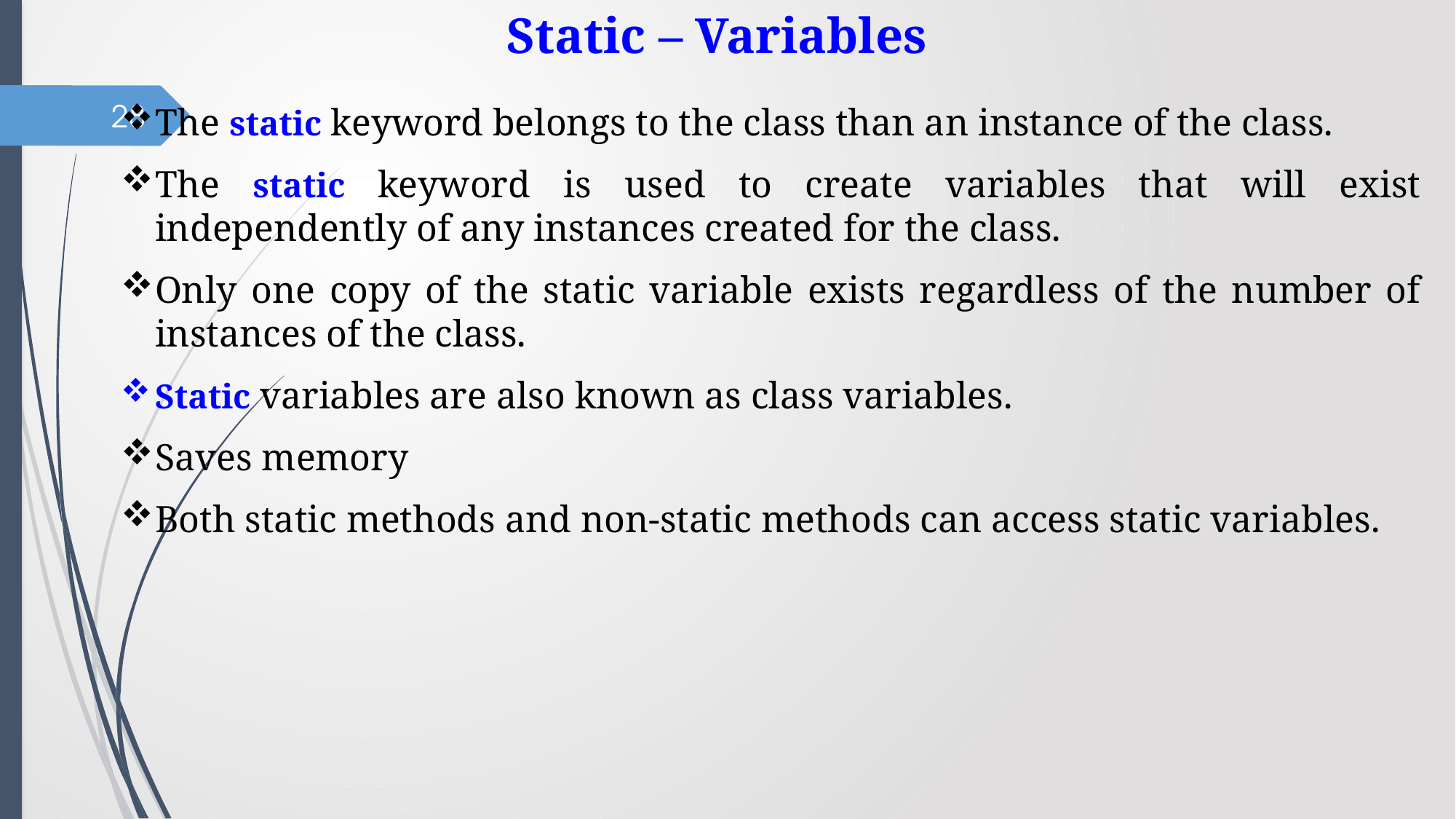

Static – Variables
The static keyword belongs to the class than an instance of the class.
The static keyword is used to create variables that will exist independently of any instances created for the class.
Only one copy of the static variable exists regardless of the number of instances of the class.
Static variables are also known as class variables.
Saves memory
Both static methods and non-static methods can access static variables.
28